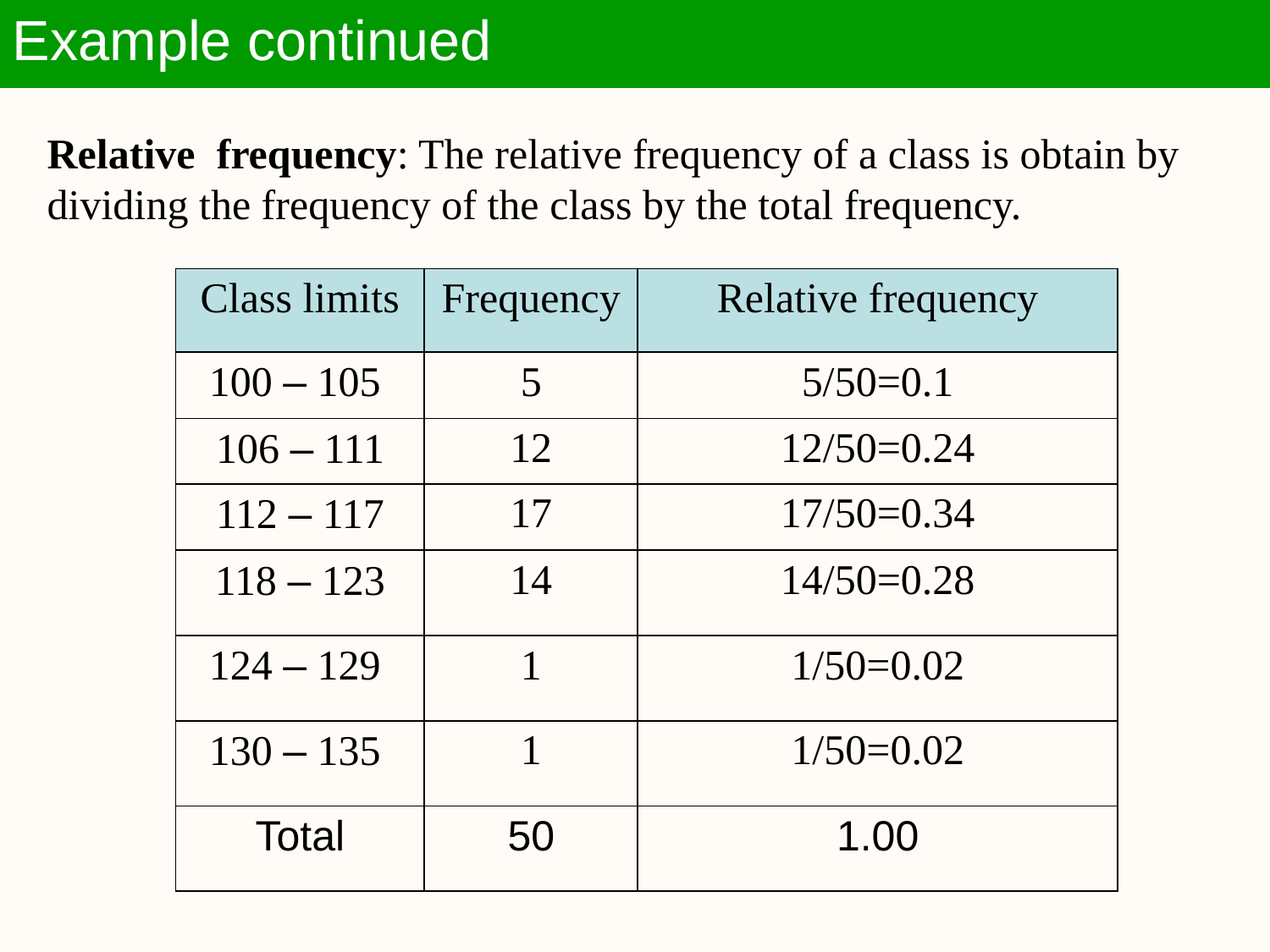

Example continued
Relative  frequency: The relative frequency of a class is obtain by dividing the frequency of the class by the total frequency.
| Class limits | Frequency | Relative frequency |
| --- | --- | --- |
| 100 – 105 | 5 | 5/50=0.1 |
| 106 – 111 | 12 | 12/50=0.24 |
| 112 – 117 | 17 | 17/50=0.34 |
| 118 – 123 | 14 | 14/50=0.28 |
| 124 – 129 | 1 | 1/50=0.02 |
| 130 – 135 | 1 | 1/50=0.02 |
| Total | 50 | 1.00 |